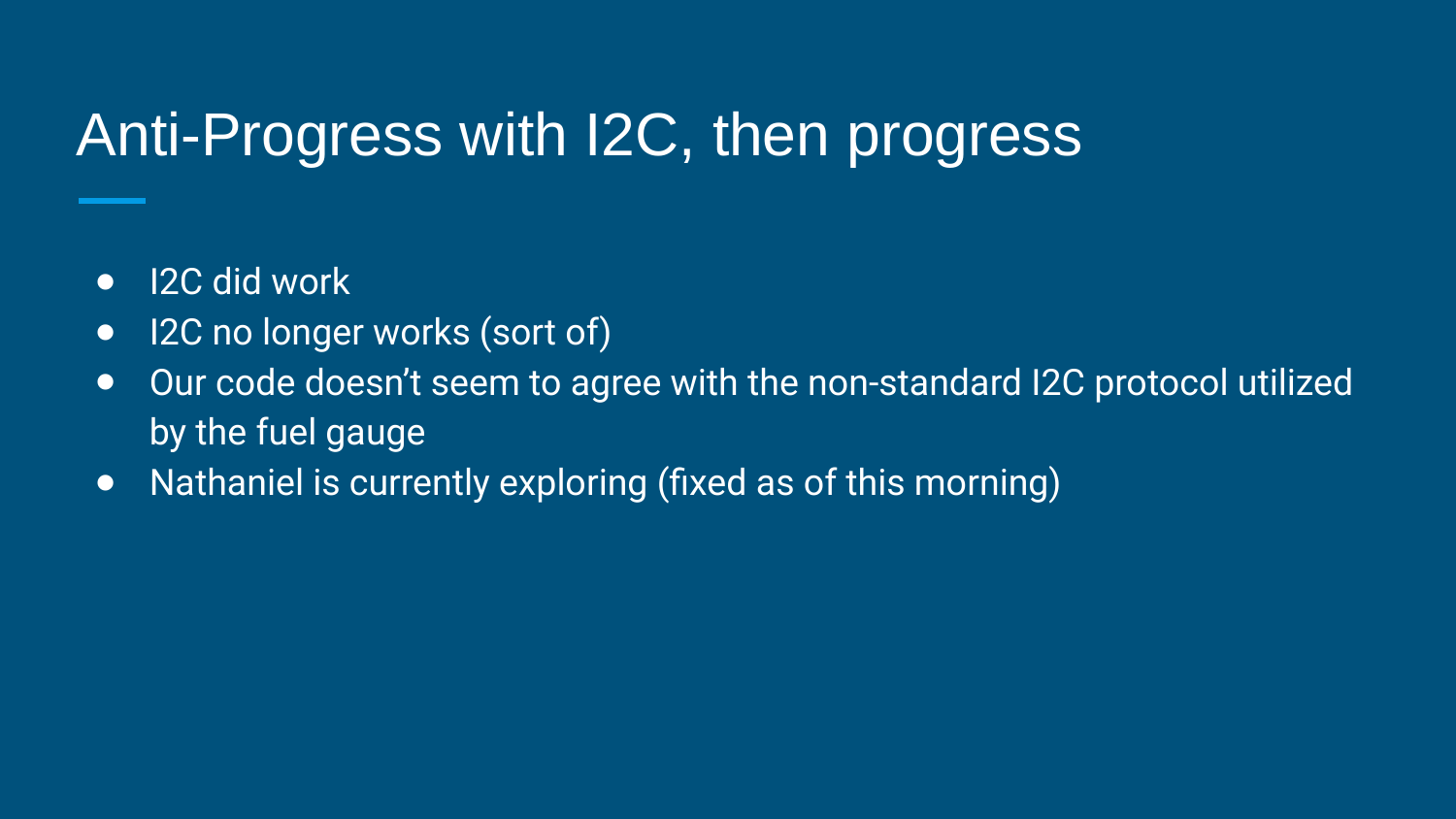

# Anti-Progress with I2C, then progress
I2C did work
I2C no longer works (sort of)
Our code doesn’t seem to agree with the non-standard I2C protocol utilized by the fuel gauge
Nathaniel is currently exploring (fixed as of this morning)